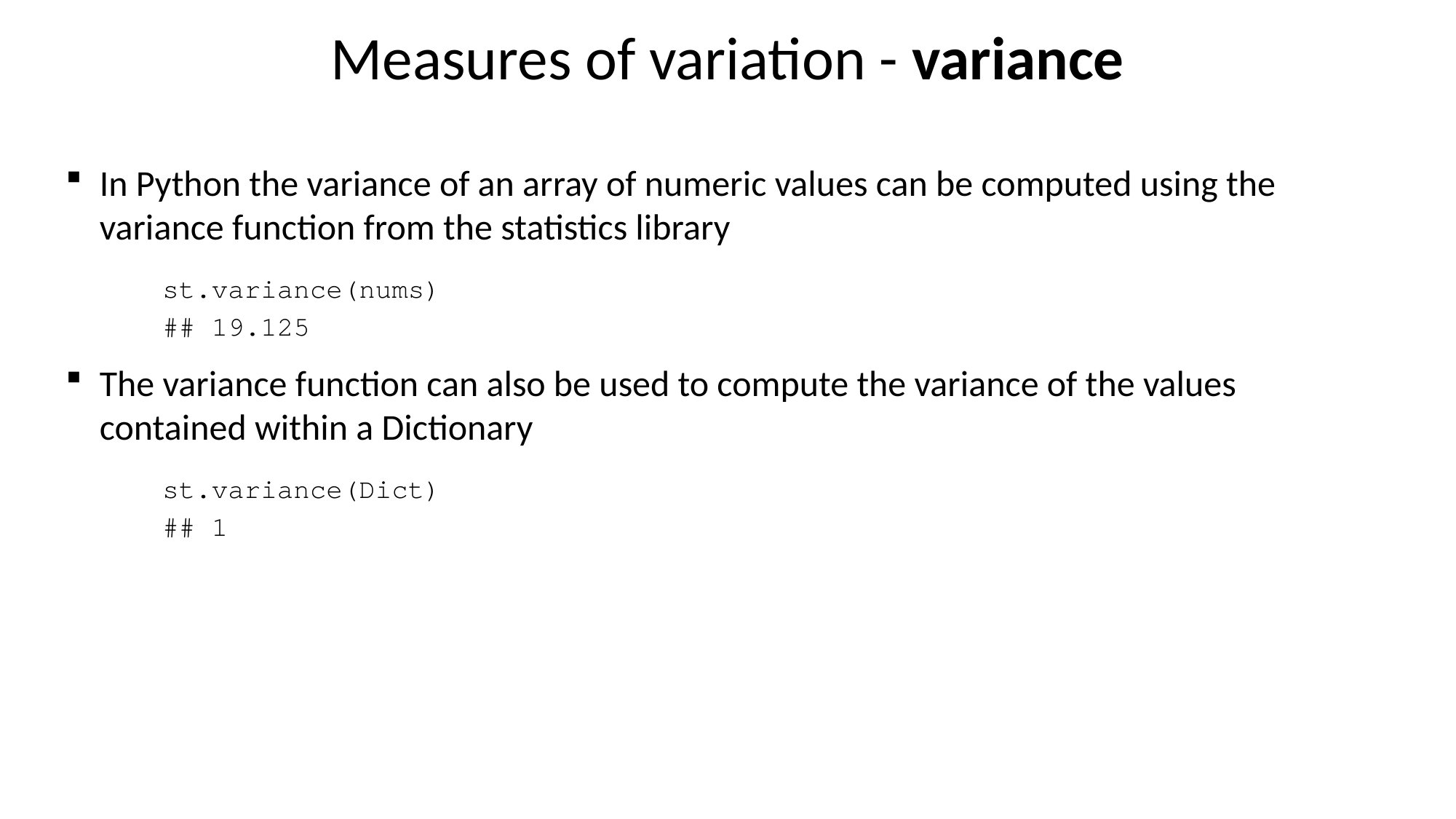

# Measures of variation - variance
In Python the variance of an array of numeric values can be computed using the variance function from the statistics library
st.variance(nums)
## 19.125
The variance function can also be used to compute the variance of the values contained within a Dictionary
st.variance(Dict)
## 1